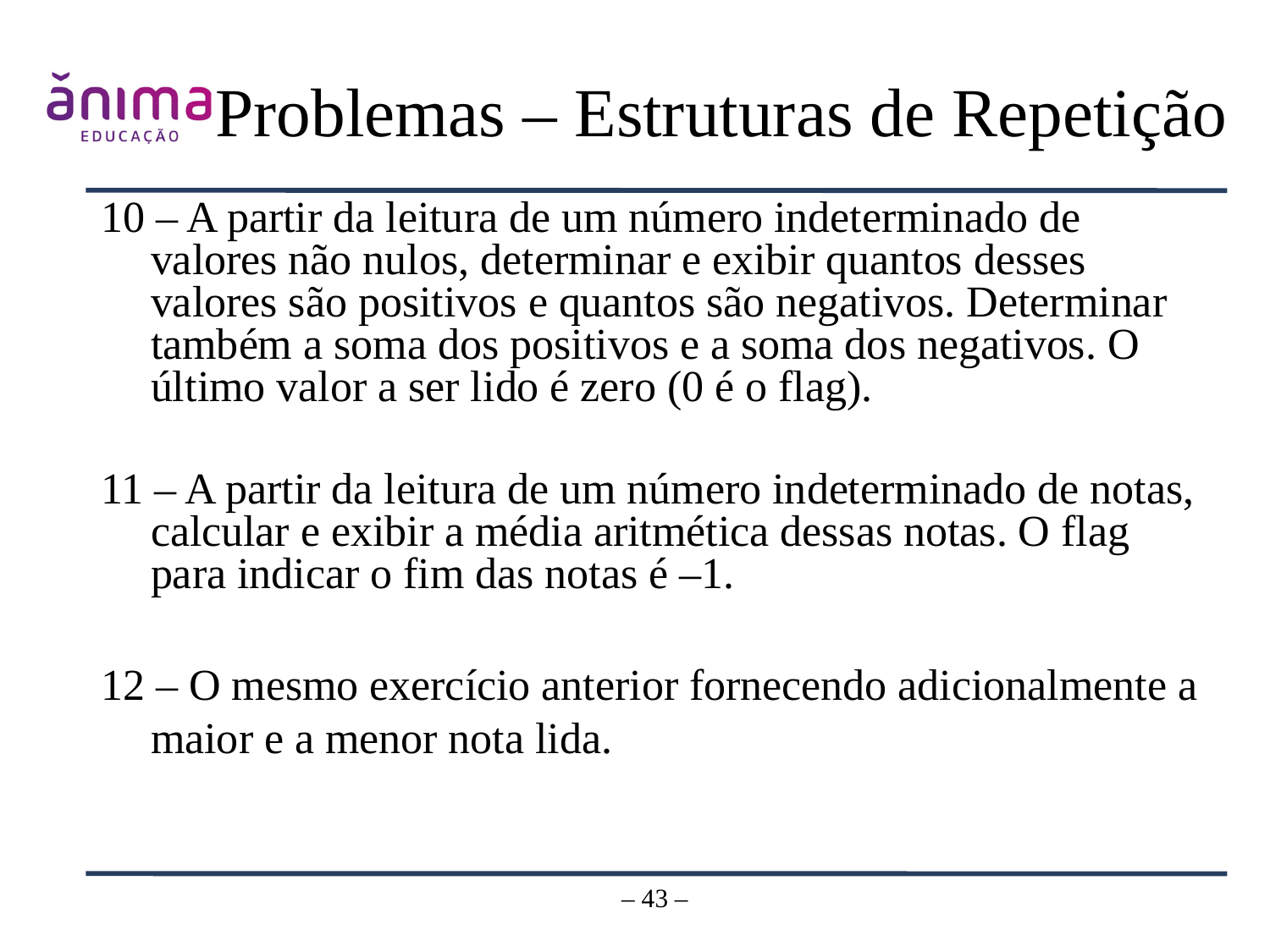

# Problemas – Estruturas de Repetição
10 – A partir da leitura de um número indeterminado de valores não nulos, determinar e exibir quantos desses valores são positivos e quantos são negativos. Determinar também a soma dos positivos e a soma dos negativos. O último valor a ser lido é zero (0 é o flag).

11 – A partir da leitura de um número indeterminado de notas, calcular e exibir a média aritmética dessas notas. O flag para indicar o fim das notas é –1.

12 – O mesmo exercício anterior fornecendo adicionalmente a maior e a menor nota lida.
– 43 –